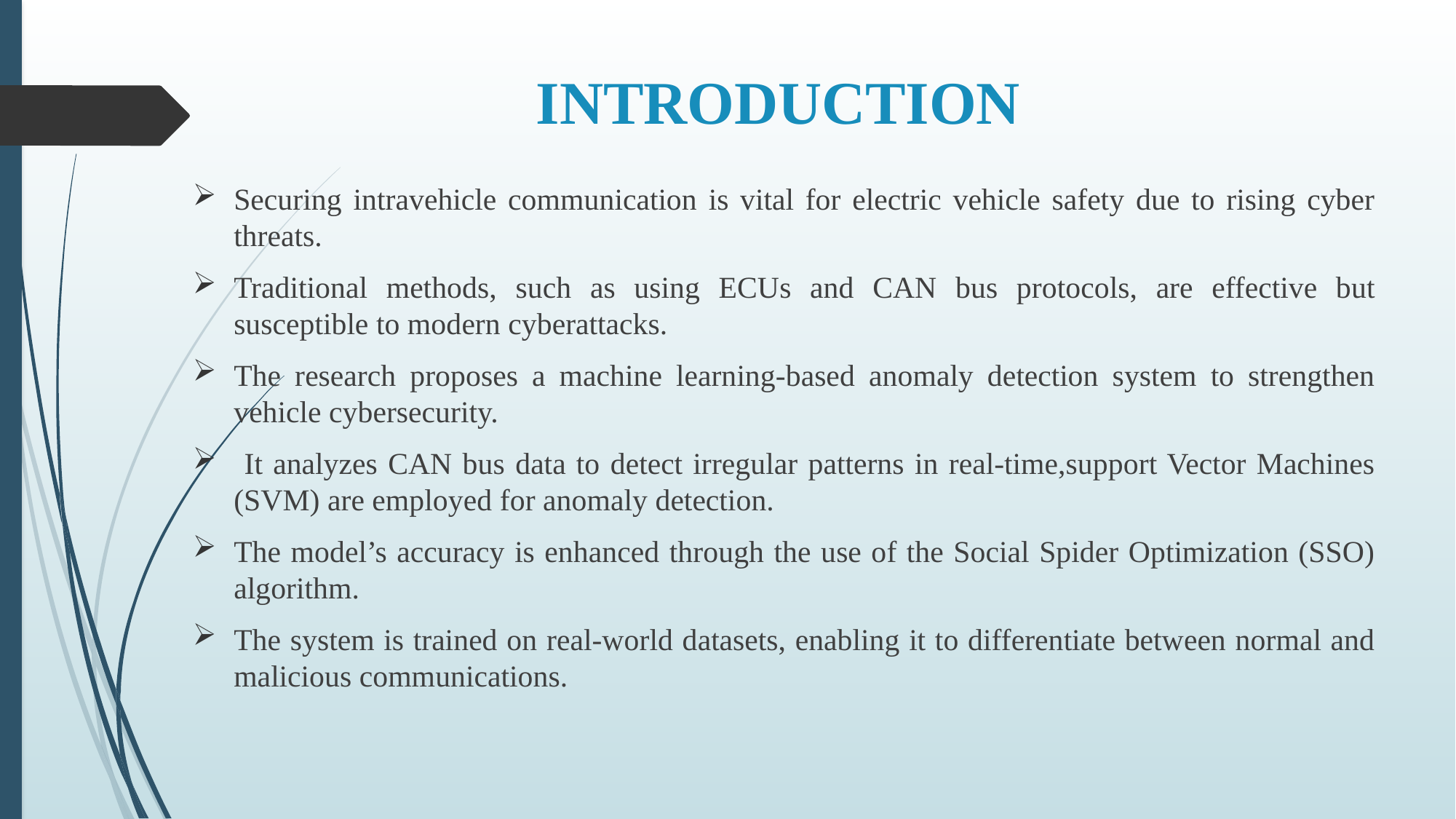

# INTRODUCTION
Securing intravehicle communication is vital for electric vehicle safety due to rising cyber threats.
Traditional methods, such as using ECUs and CAN bus protocols, are effective but susceptible to modern cyberattacks.
The research proposes a machine learning-based anomaly detection system to strengthen vehicle cybersecurity.
 It analyzes CAN bus data to detect irregular patterns in real-time,support Vector Machines (SVM) are employed for anomaly detection.
The model’s accuracy is enhanced through the use of the Social Spider Optimization (SSO) algorithm.
The system is trained on real-world datasets, enabling it to differentiate between normal and malicious communications.